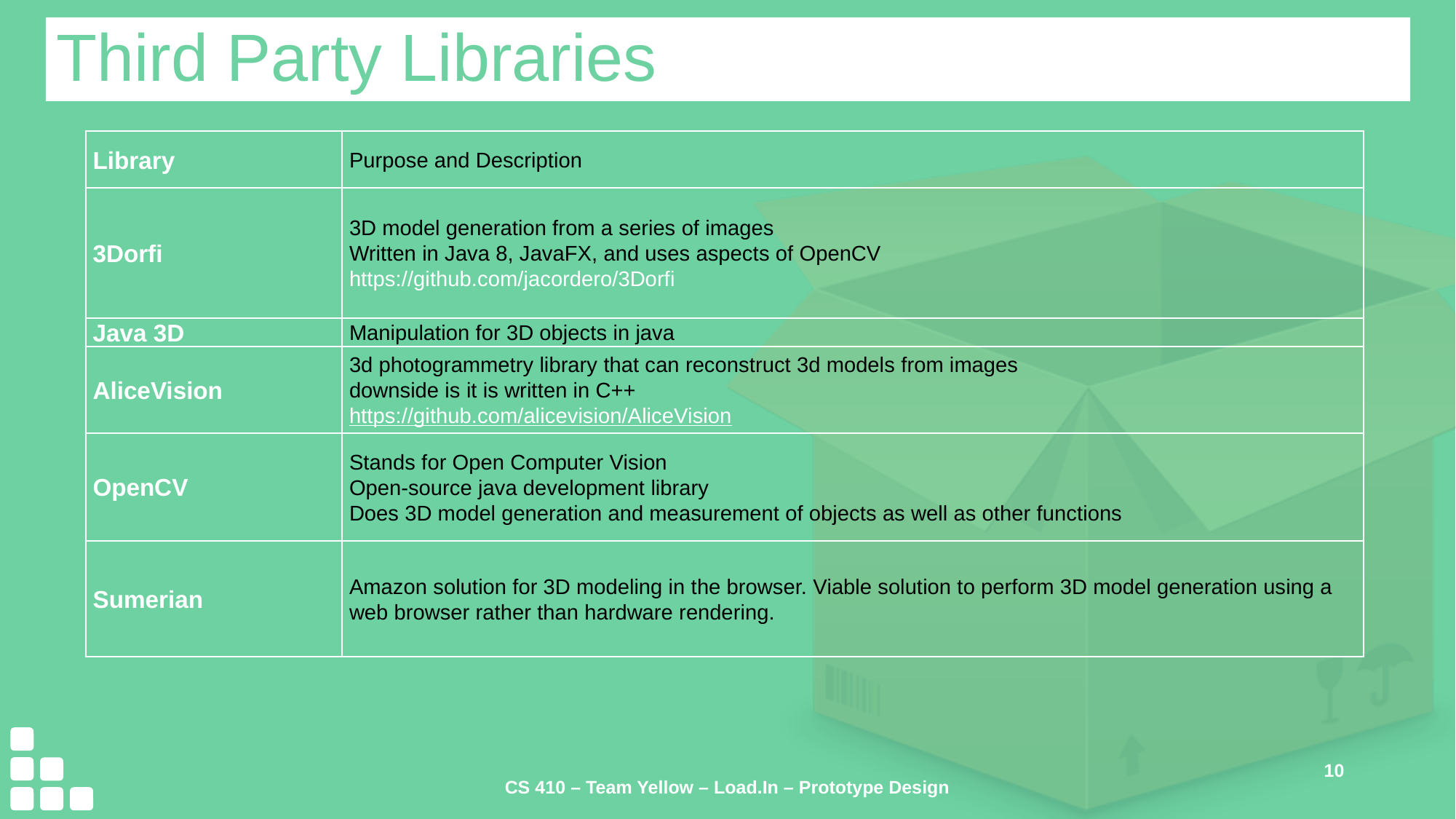

Third Party Libraries
| Library | Purpose and Description |
| --- | --- |
| 3Dorfi | 3D model generation from a series of images Written in Java 8, JavaFX, and uses aspects of OpenCV https://github.com/jacordero/3Dorfi |
| Java 3D | Manipulation for 3D objects in java |
| AliceVision | 3d photogrammetry library that can reconstruct 3d models from images downside is it is written in C++ https://github.com/alicevision/AliceVision |
| OpenCV | Stands for Open Computer Vision Open-source java development library Does 3D model generation and measurement of objects as well as other functions |
| Sumerian | Amazon solution for 3D modeling in the browser. Viable solution to perform 3D model generation using a web browser rather than hardware rendering. |
CS 410 – Team Yellow – Load.In – Prototype Design
10